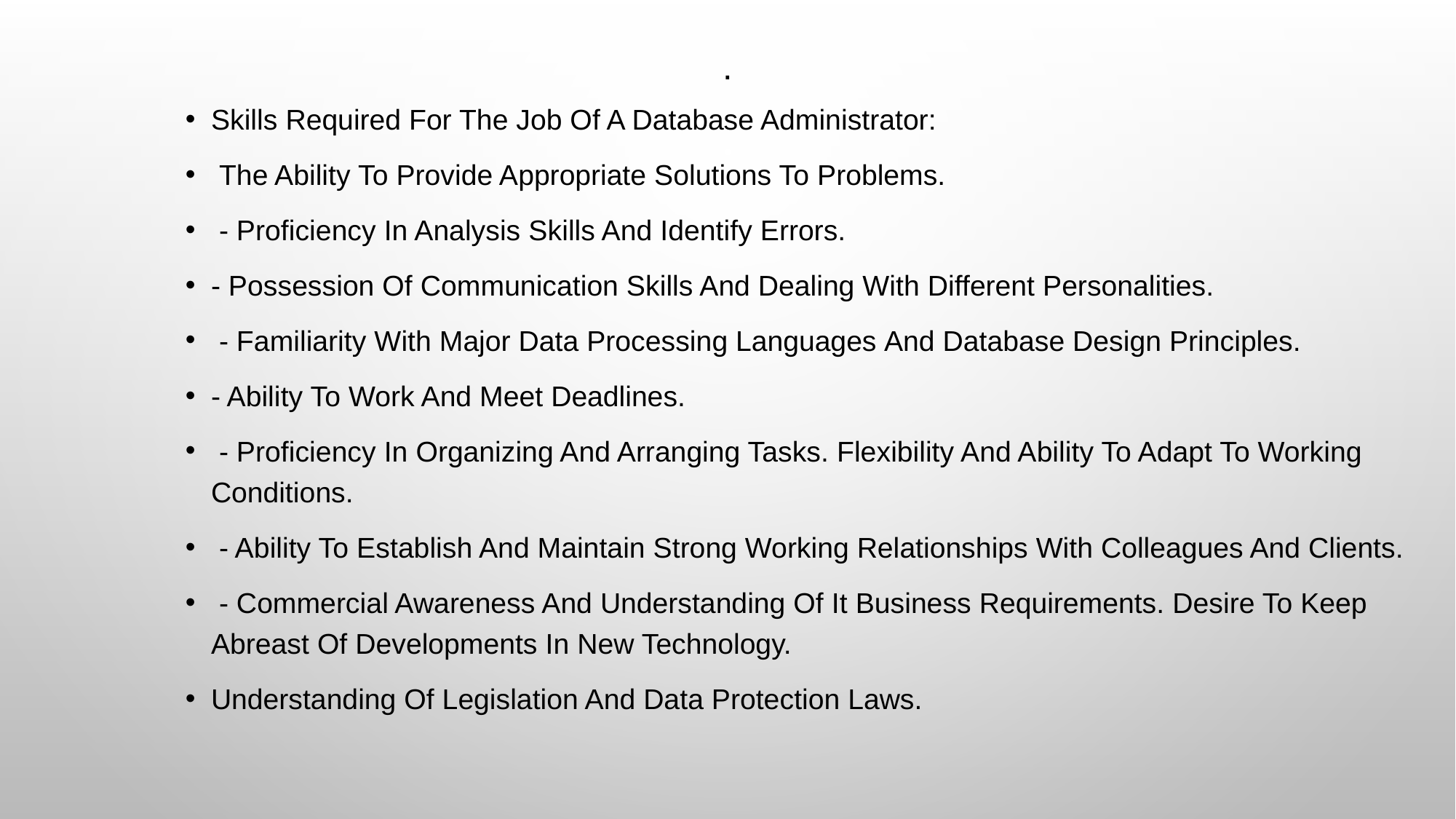

# .
Skills Required For The Job Of A Database Administrator:
 The Ability To Provide Appropriate Solutions To Problems.
 - Proficiency In Analysis Skills And Identify Errors.
- Possession Of Communication Skills And Dealing With Different Personalities.
 - Familiarity With Major Data Processing Languages ​​And Database Design Principles.
- Ability To Work And Meet Deadlines.
 - Proficiency In Organizing And Arranging Tasks. Flexibility And Ability To Adapt To Working Conditions.
 - Ability To Establish And Maintain Strong Working Relationships With Colleagues And Clients.
 - Commercial Awareness And Understanding Of It Business Requirements. Desire To Keep Abreast Of Developments In New Technology.
Understanding Of Legislation And Data Protection Laws.